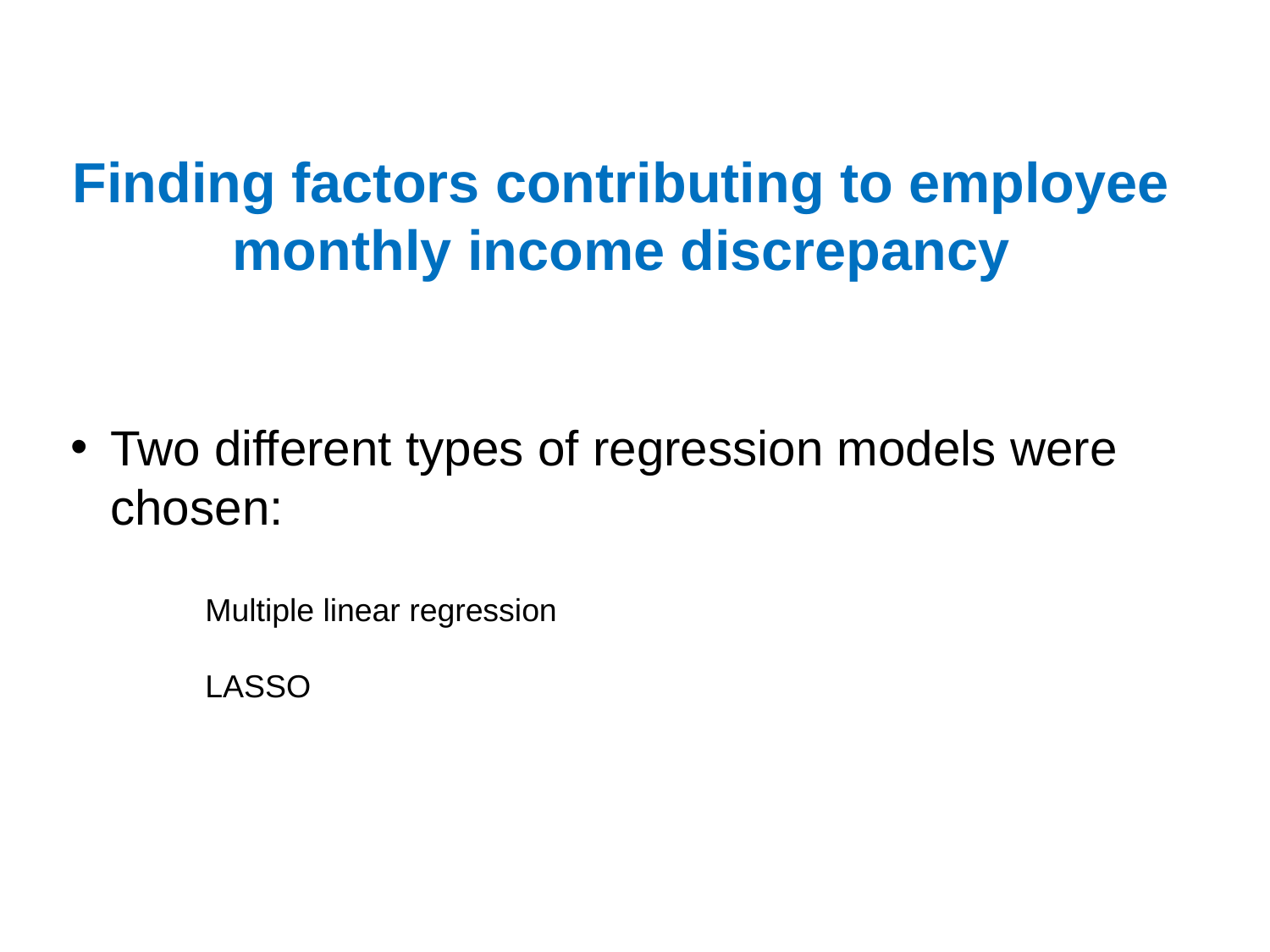

Finding factors contributing to employee monthly income discrepancy
Two different types of regression models were chosen:
Multiple linear regression

LASSO